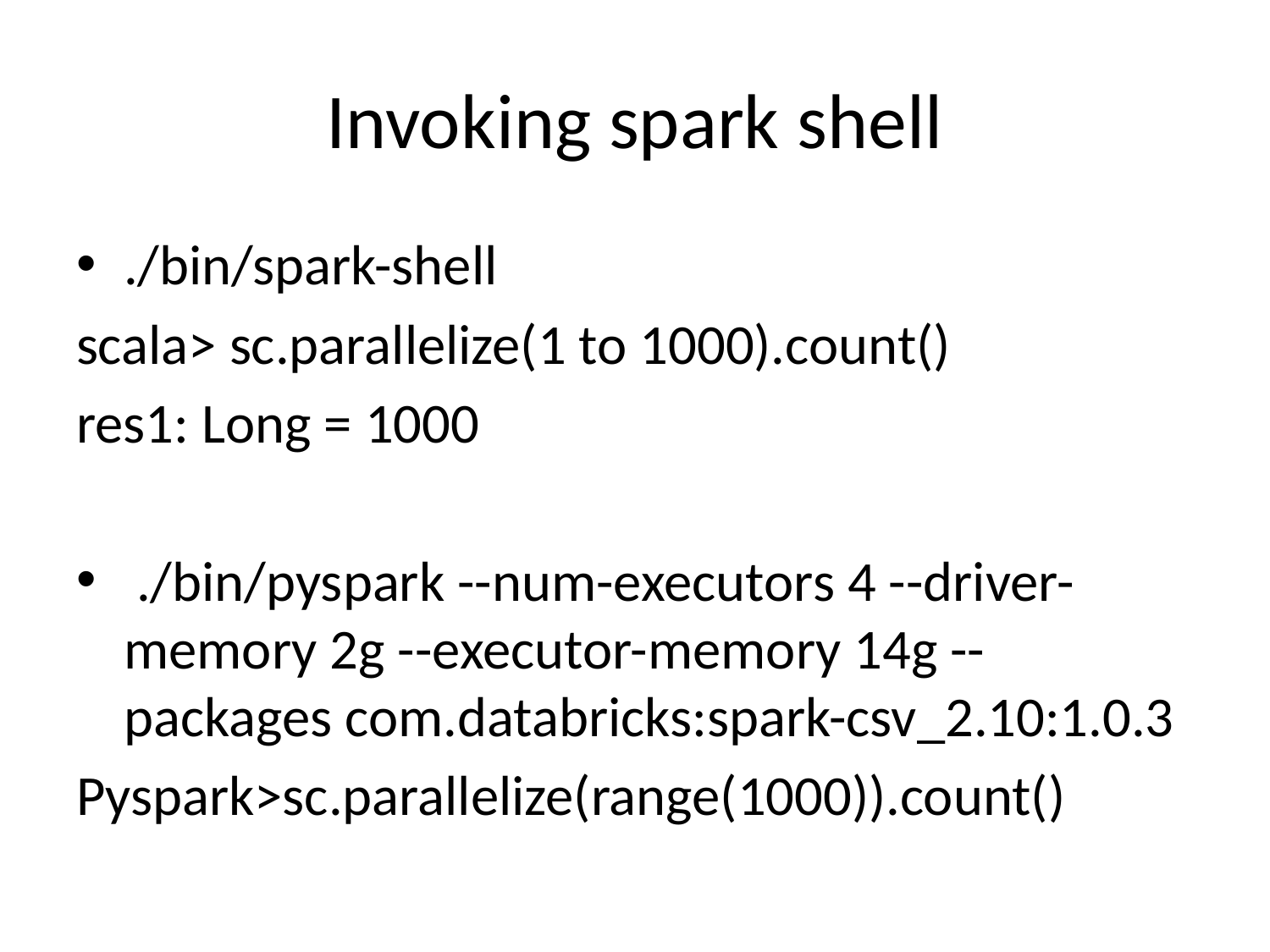

# Invoking spark shell
./bin/spark-shell
scala> sc.parallelize(1 to 1000).count()
res1: Long = 1000

 ./bin/pyspark --num-executors 4 --driver-memory 2g --executor-memory 14g --packages com.databricks:spark-csv_2.10:1.0.3
Pyspark>sc.parallelize(range(1000)).count()